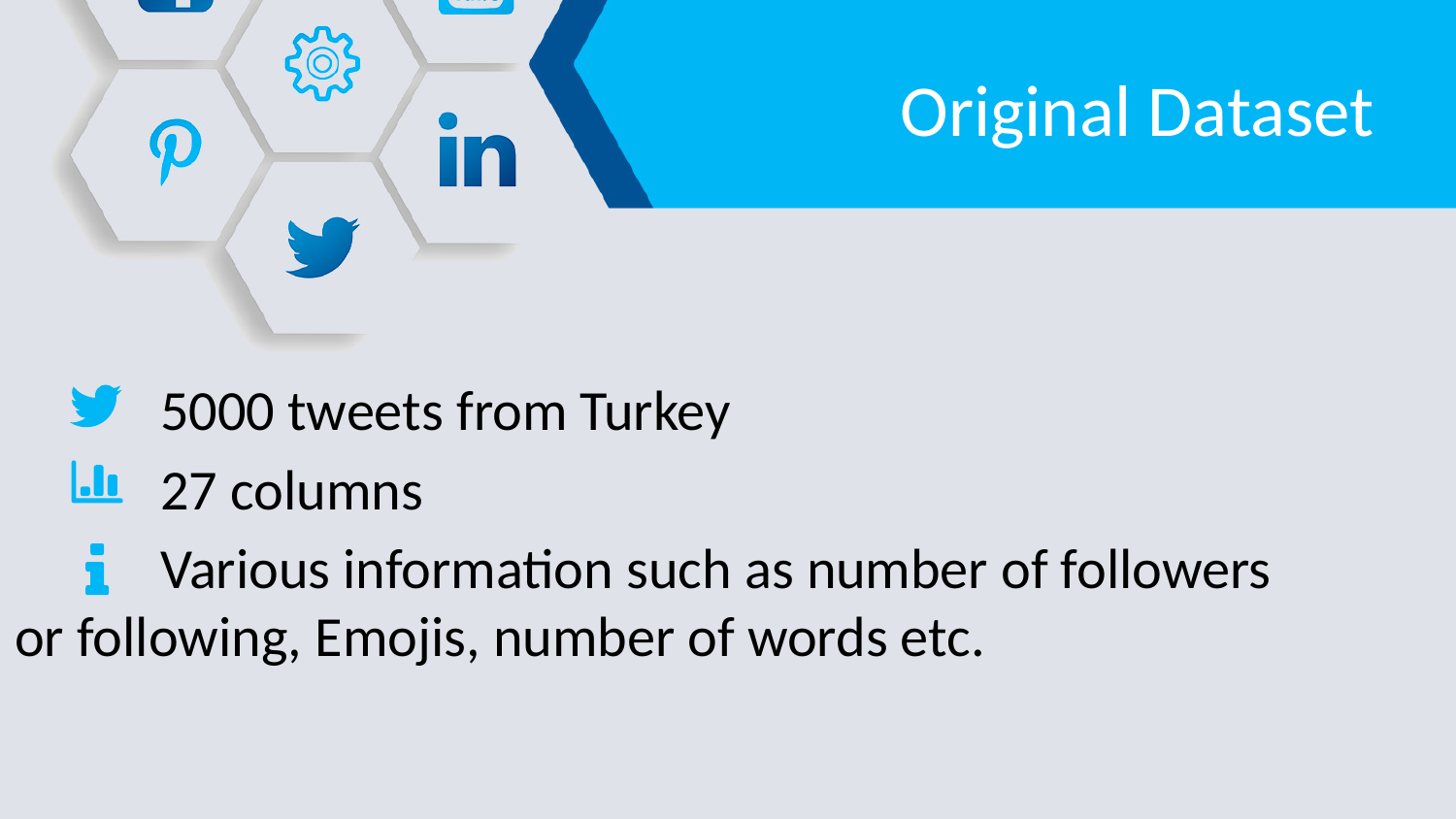

# Original Dataset
	5000 tweets from Turkey
	27 columns
	Various information such as number of followers or following, Emojis, number of words etc.